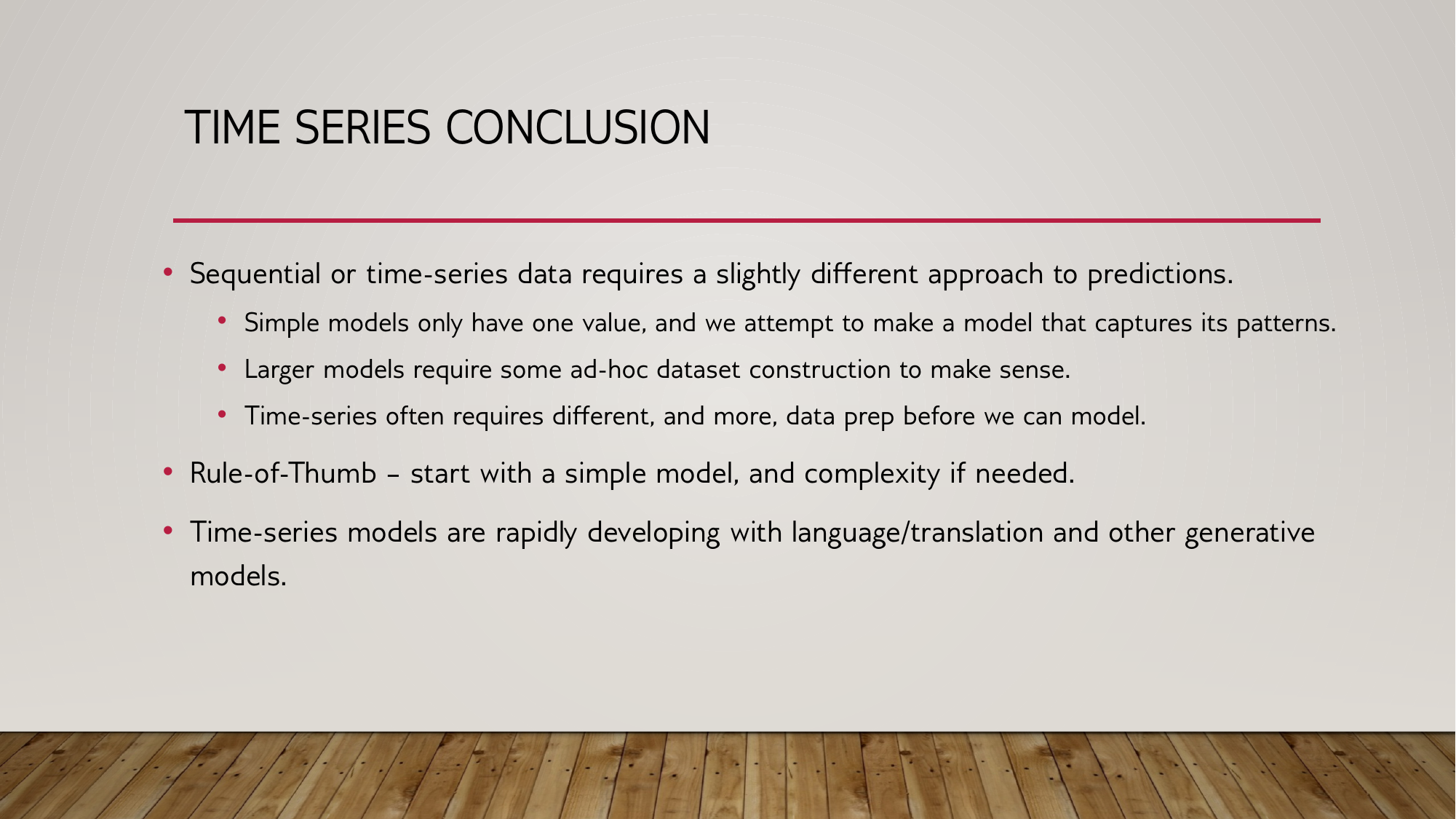

# Time Series Conclusion
Sequential or time-series data requires a slightly different approach to predictions.
Simple models only have one value, and we attempt to make a model that captures its patterns.
Larger models require some ad-hoc dataset construction to make sense.
Time-series often requires different, and more, data prep before we can model.
Rule-of-Thumb – start with a simple model, and complexity if needed.
Time-series models are rapidly developing with language/translation and other generative models.